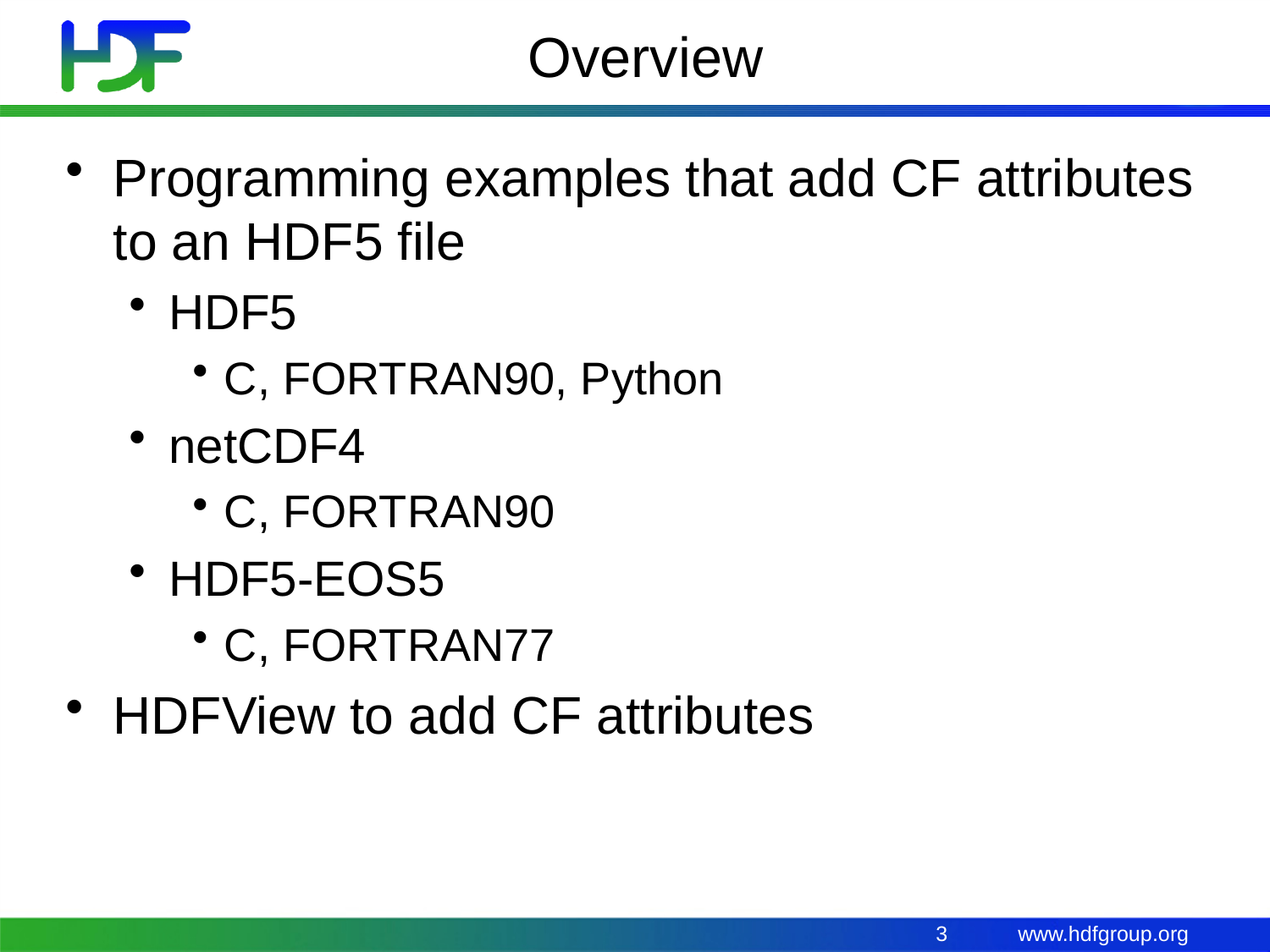

# Overview
Programming examples that add CF attributes to an HDF5 file
HDF5
C, FORTRAN90, Python
netCDF4
C, FORTRAN90
HDF5-EOS5
C, FORTRAN77
HDFView to add CF attributes
3